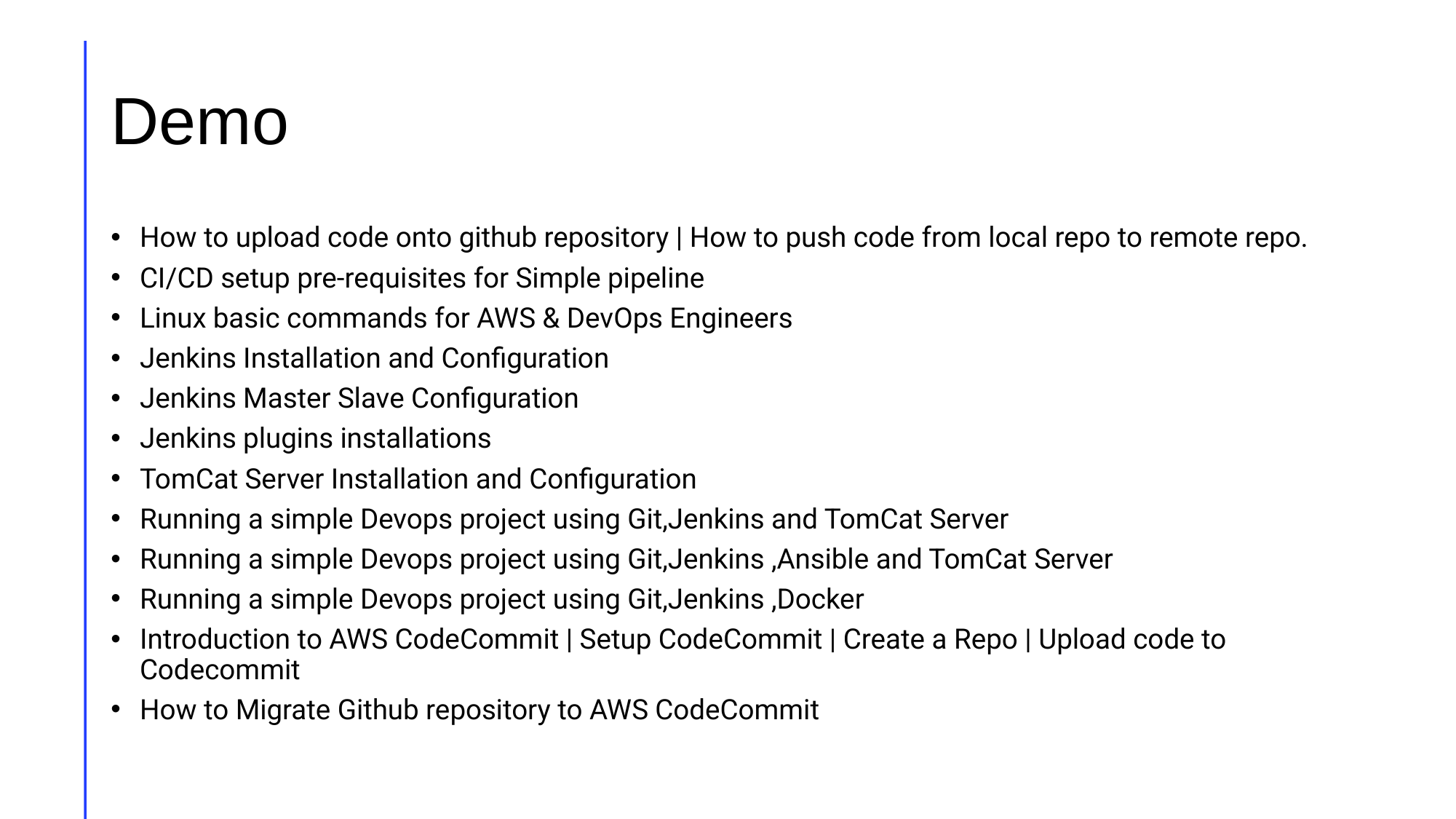

# Demo
How to upload code onto github repository | How to push code from local repo to remote repo.
CI/CD setup pre-requisites for Simple pipeline
Linux basic commands for AWS & DevOps Engineers
Jenkins Installation and Configuration
Jenkins Master Slave Configuration
Jenkins plugins installations
TomCat Server Installation and Configuration
Running a simple Devops project using Git,Jenkins and TomCat Server
Running a simple Devops project using Git,Jenkins ,Ansible and TomCat Server
Running a simple Devops project using Git,Jenkins ,Docker
Introduction to AWS CodeCommit | Setup CodeCommit | Create a Repo | Upload code to Codecommit
How to Migrate Github repository to AWS CodeCommit